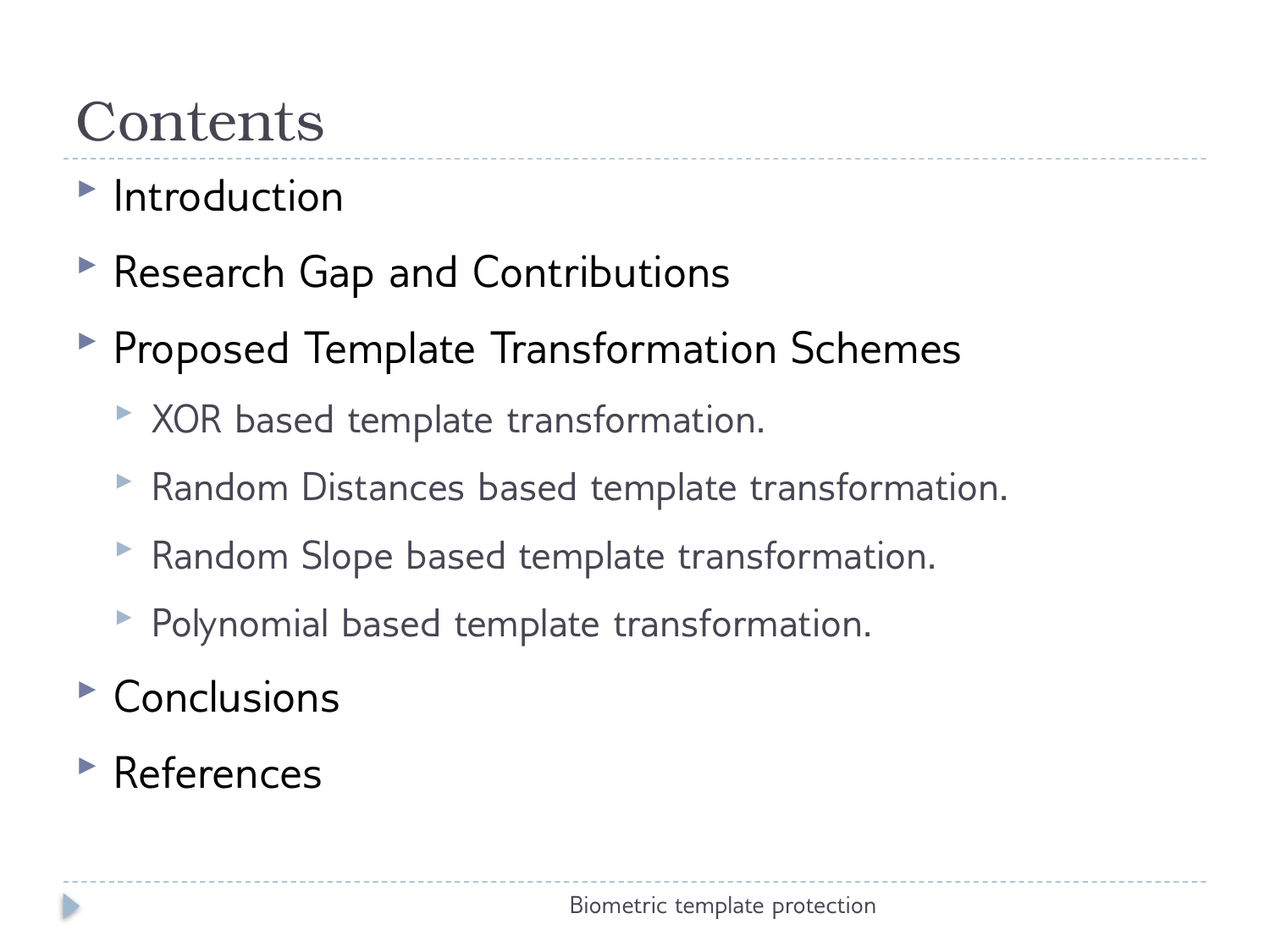

# Contents
Introduction
Research Gap and Contributions
Proposed Template Transformation Schemes
XOR based template transformation.
Random Distances based template transformation.
Random Slope based template transformation.
Polynomial based template transformation.
Conclusions
References

Biometric template protection